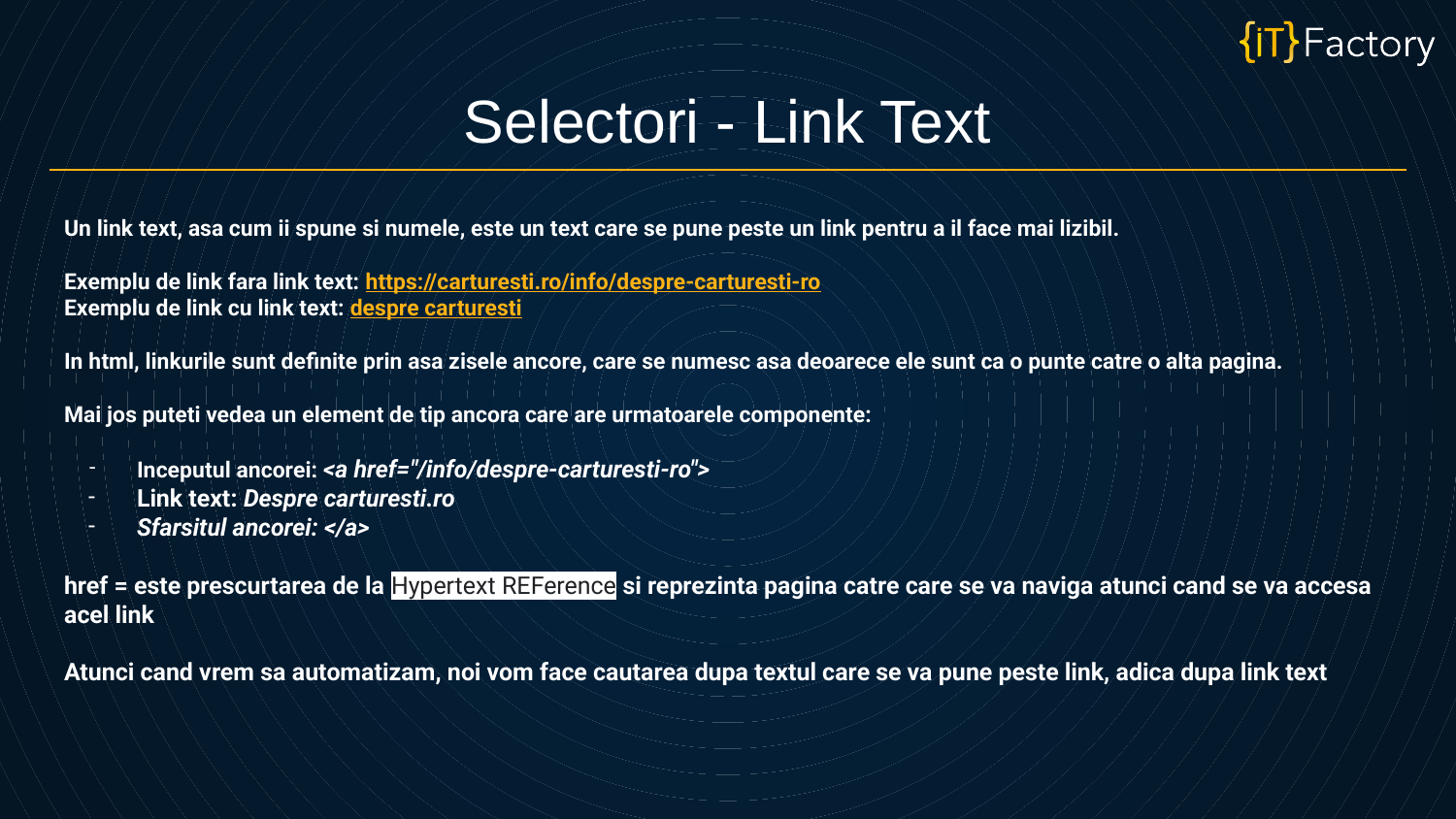

Selectori - Link Text
Un link text, asa cum ii spune si numele, este un text care se pune peste un link pentru a il face mai lizibil.

Exemplu de link fara link text: https://carturesti.ro/info/despre-carturesti-ro
Exemplu de link cu link text: despre carturesti

In html, linkurile sunt definite prin asa zisele ancore, care se numesc asa deoarece ele sunt ca o punte catre o alta pagina.

Mai jos puteti vedea un element de tip ancora care are urmatoarele componente:

Inceputul ancorei: <a href="/info/despre-carturesti-ro">
Link text: Despre carturesti.ro
Sfarsitul ancorei: </a>

href = este prescurtarea de la Hypertext REFerence si reprezinta pagina catre care se va naviga atunci cand se va accesa acel link

Atunci cand vrem sa automatizam, noi vom face cautarea dupa textul care se va pune peste link, adica dupa link text